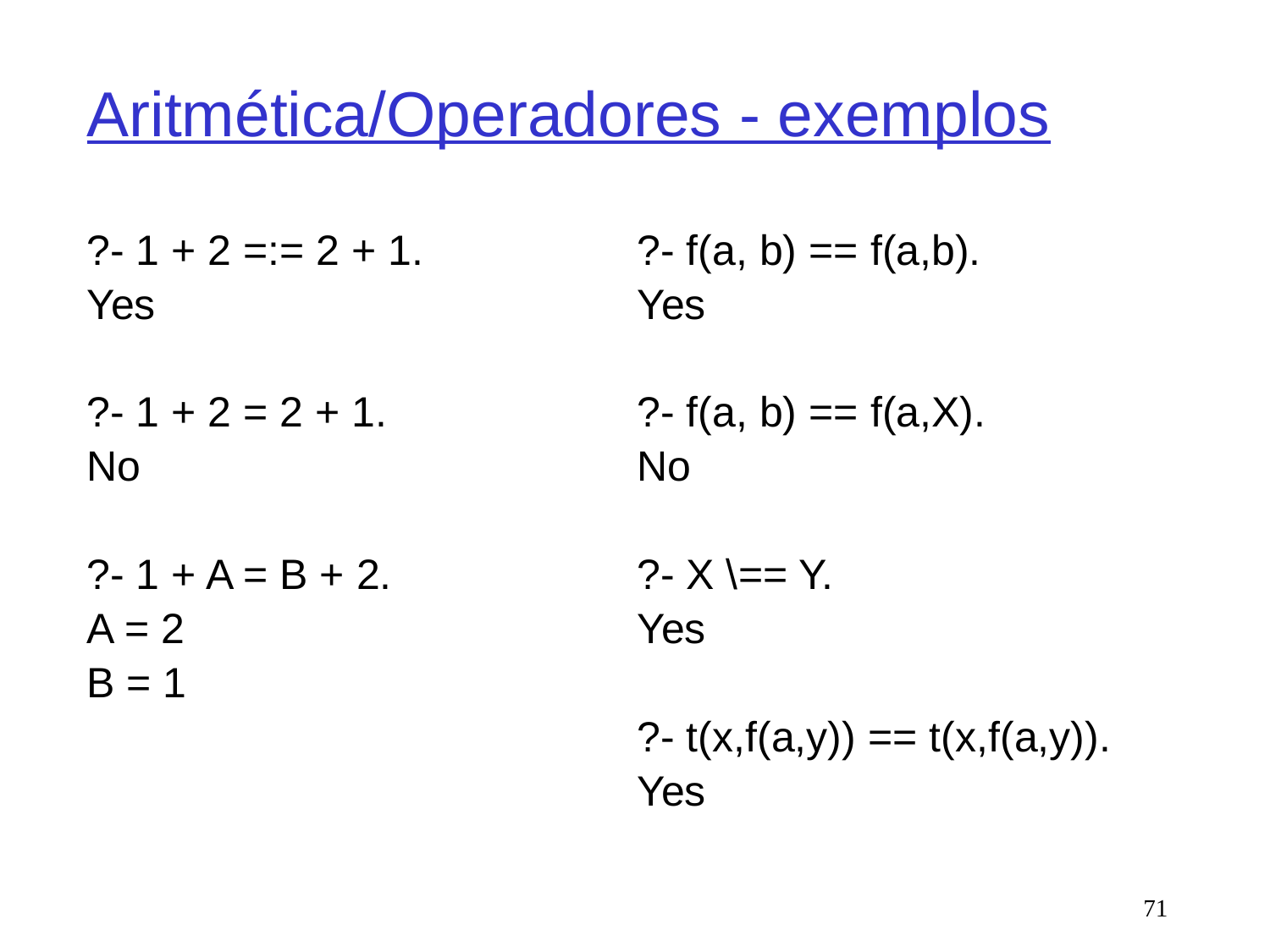

# Aritmética/Operadores - exemplos
?- 1 + 2 =:= 2 + 1.
Yes

?- 1 + 2 = 2 + 1.
No

?- 1 + A = B + 2.
A = 2
B = 1

?- f(a, b) == f(a,b).
Yes

?- f(a, b) == f(a,X).
No

?- X \== Y.
Yes

?- t(x,f(a,y)) == t(x,f(a,y)).
Yes